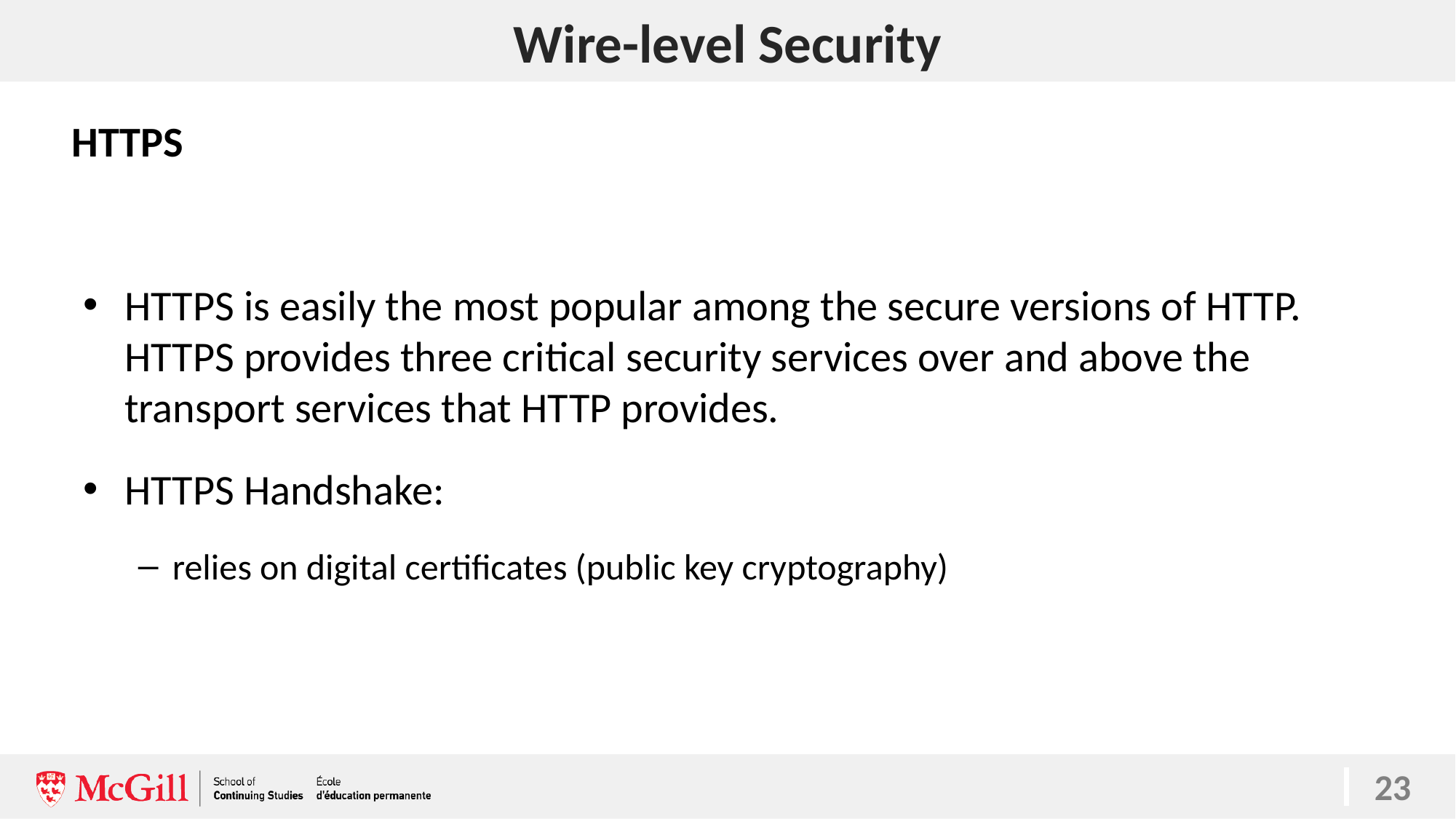

# Wire-level Security
HTTPS
HTTPS is easily the most popular among the secure versions of HTTP. HTTPS provides three critical security services over and above the transport services that HTTP provides.
HTTPS Handshake:
relies on digital certificates (public key cryptography)